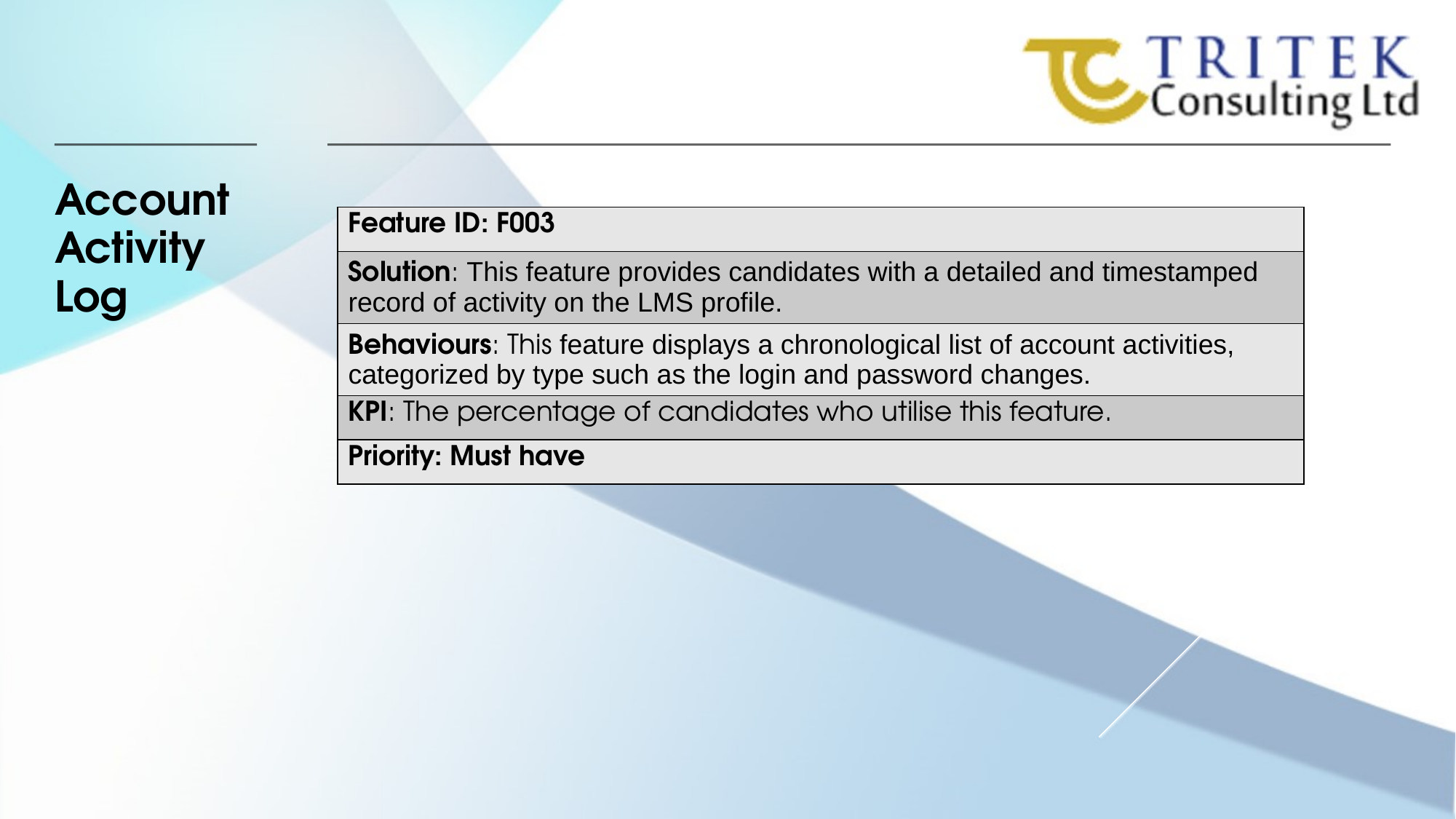

Account Activity Log
| Feature ID: F003 |
| --- |
| Solution: This feature provides candidates with a detailed and timestamped record of activity on the LMS profile. |
| Behaviours: This feature displays a chronological list of account activities, categorized by type such as the login and password changes. |
| KPI: The percentage of candidates who utilise this feature. |
| Priority: Must have |